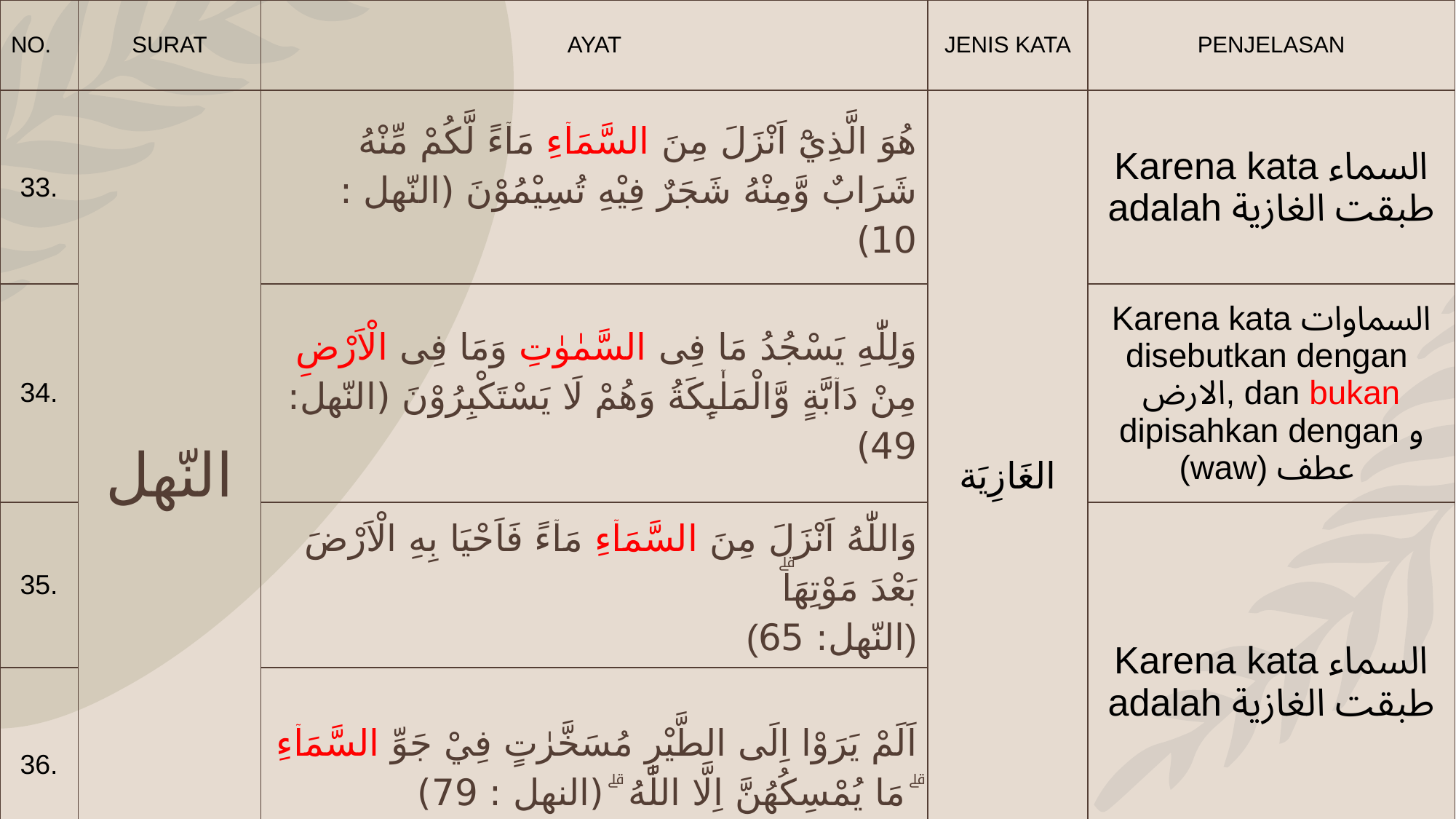

| NO. | SURAT | AYAT | JENIS KATA | PENJELASAN |
| --- | --- | --- | --- | --- |
| 33. | النّهل | هُوَ الَّذِيْٓ اَنْزَلَ مِنَ السَّمَاۤءِ مَاۤءً لَّكُمْ مِّنْهُ شَرَابٌ وَّمِنْهُ شَجَرٌ فِيْهِ تُسِيْمُوْنَ (النّهل : 10) | الغَازِيَة | Karena kata السماء adalah طبقت الغازية |
| 34. | الحجر | وَلِلّٰهِ يَسْجُدُ مَا فِى السَّمٰوٰتِ وَمَا فِى الْاَرْضِ مِنْ دَاۤبَّةٍ وَّالْمَلٰۤىِٕكَةُ وَهُمْ لَا يَسْتَكْبِرُوْنَ (النّهل: 49) |  | Karena kata السماوات disebutkan dengan الارض, dan bukan dipisahkan dengan و (waw) عطف |
| 35. |  | وَاللّٰهُ اَنْزَلَ مِنَ السَّمَاۤءِ مَاۤءً فَاَحْيَا بِهِ الْاَرْضَ بَعْدَ مَوْتِهَاۗ (النّهل: 65) | الغَازِيَة | Karena kata السماء adalah طبقت الغازية |
| 36. | الرعد | اَلَمْ يَرَوْا اِلَى الطَّيْرِ مُسَخَّرٰتٍ فِيْ جَوِّ السَّمَاۤءِ ۗ مَا يُمْسِكُهُنَّ اِلَّا اللّٰهُ ۗ (النهل : 79) | الغَازِيَة | Karena kata السماء adalah طبقت الغازية |